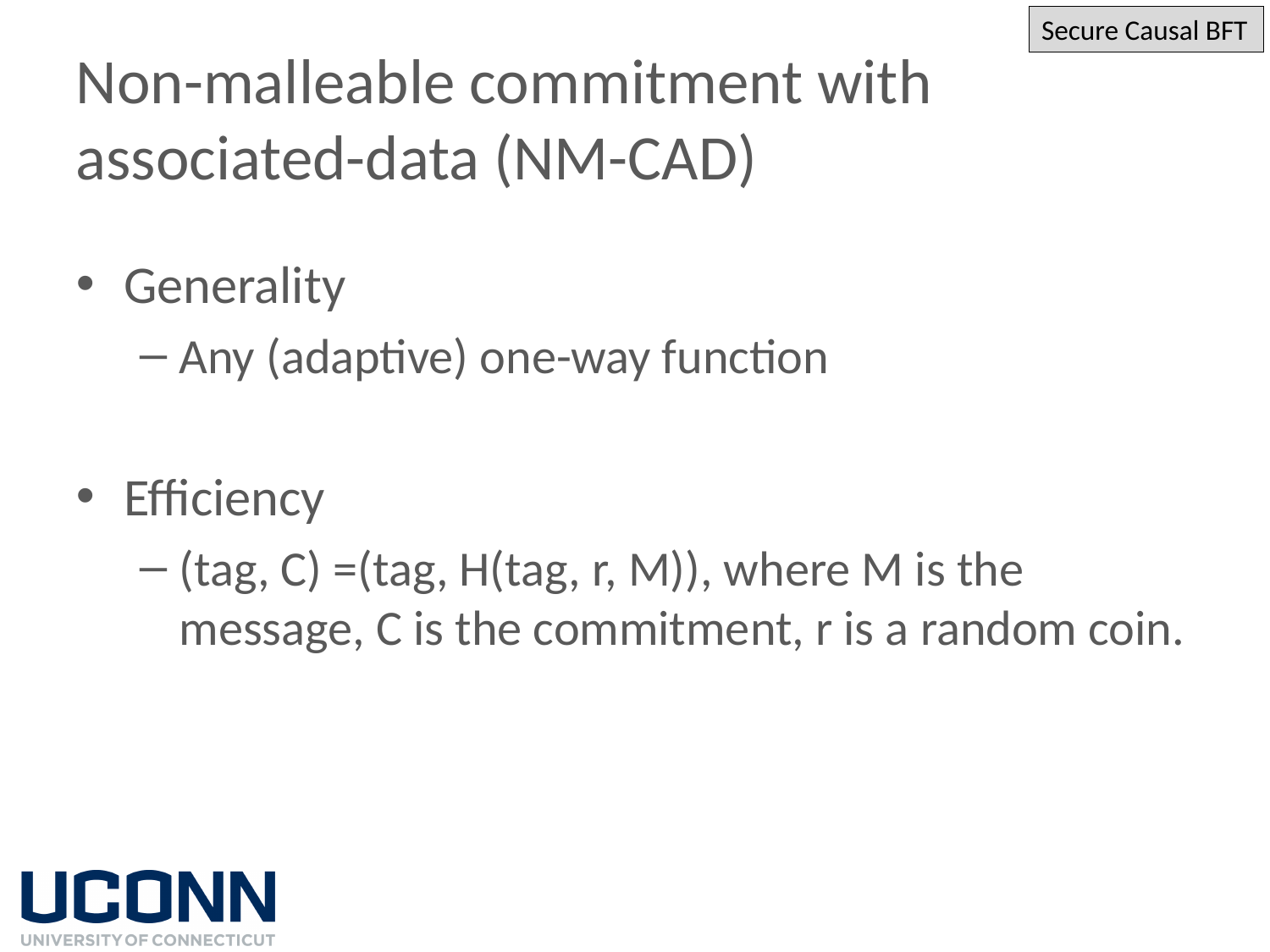

Secure Causal BFT
# Non-malleable commitment with associated-data (NM-CAD)

Generality
Any (adaptive) one-way function

Efficiency
(tag, C) =(tag, H(tag, r, M)), where M is the message, C is the commitment, r is a random coin.